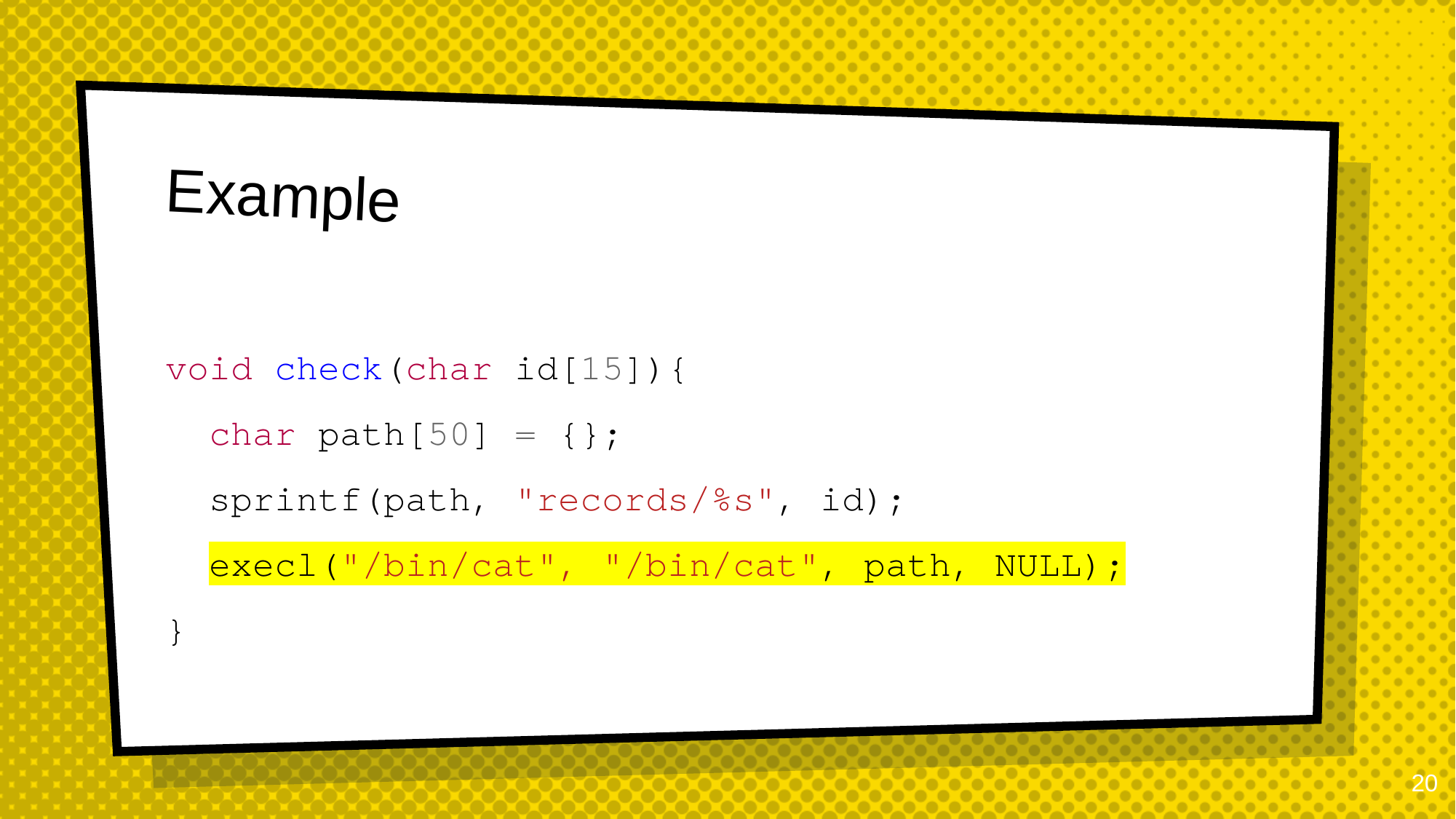

# Example

void check(char id[15]){
  char path[50] = {};
  sprintf(path, "records/%s", id);
  execl("/bin/cat", "/bin/cat", path, NULL);
}
20